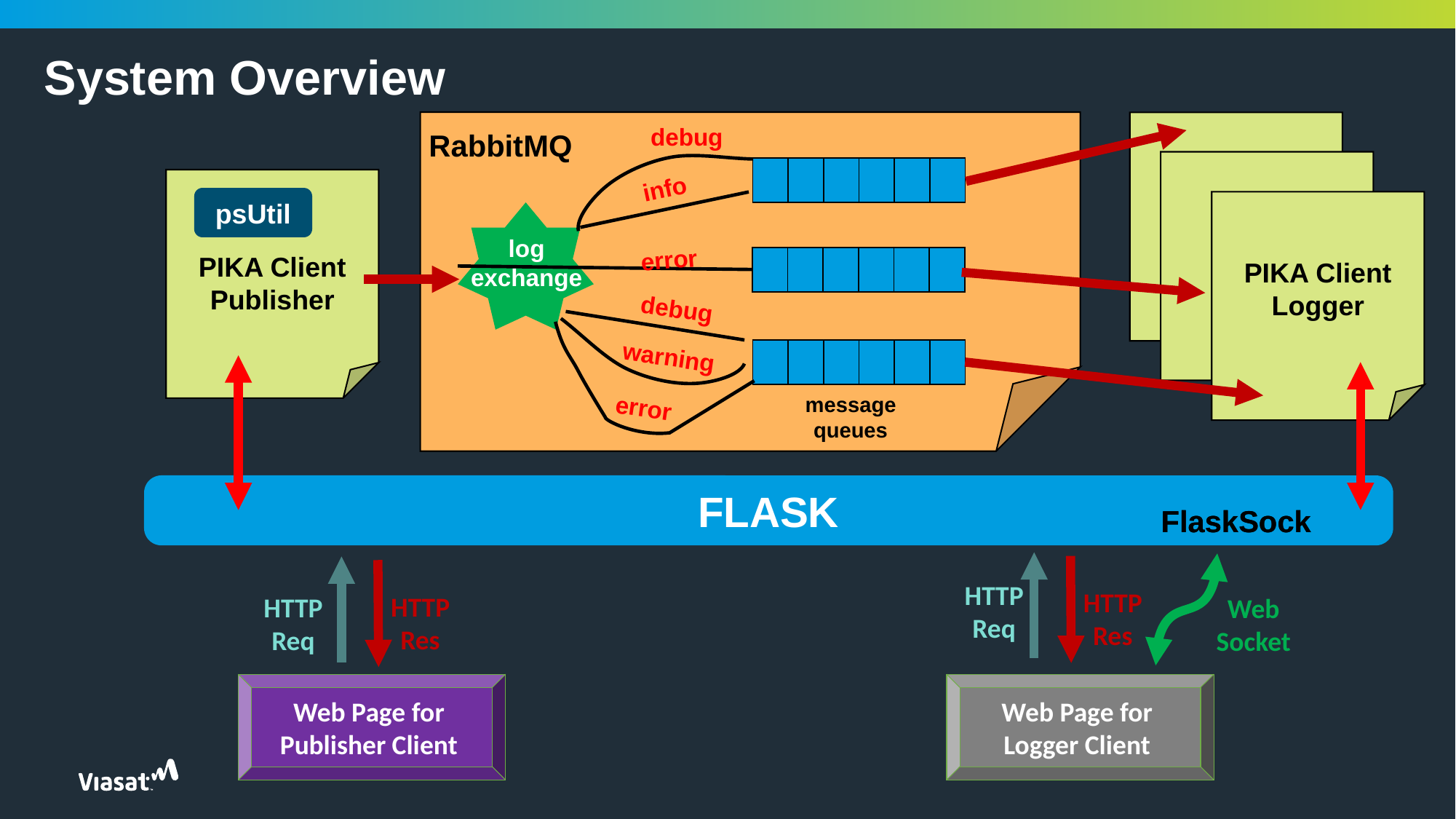

# System Overview

debug
RabbitMQ

|  |  |  |  |  |  |
| --- | --- | --- | --- | --- | --- |

PIKA Client
Publisher
info
psUtil
PIKA Client
Logger

log
exchange
error
|  |  |  |  |  |  |
| --- | --- | --- | --- | --- | --- |

debug

|  |  |  |  |  |  |
| --- | --- | --- | --- | --- | --- |
warning
message
queues
error
FLASK
FlaskSock
FlaskSock
HTTP
Req
HTTP
Res
HTTP
Res
HTTP
Req
Web Socket
Web Page for
Publisher Client
Web Page for
Logger Client